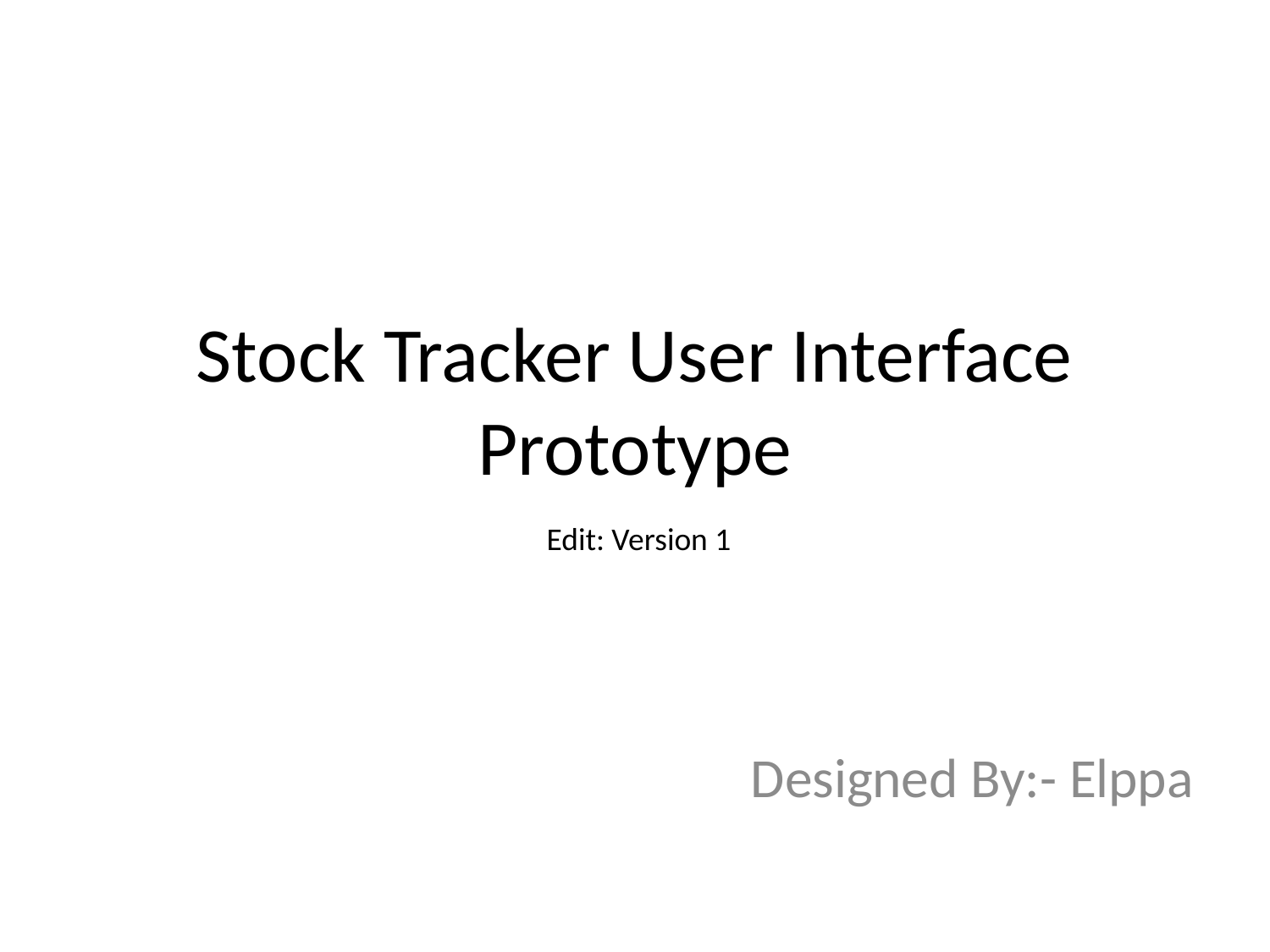

# Stock Tracker User Interface Prototype
Edit: Version 1
Designed By:- Elppa